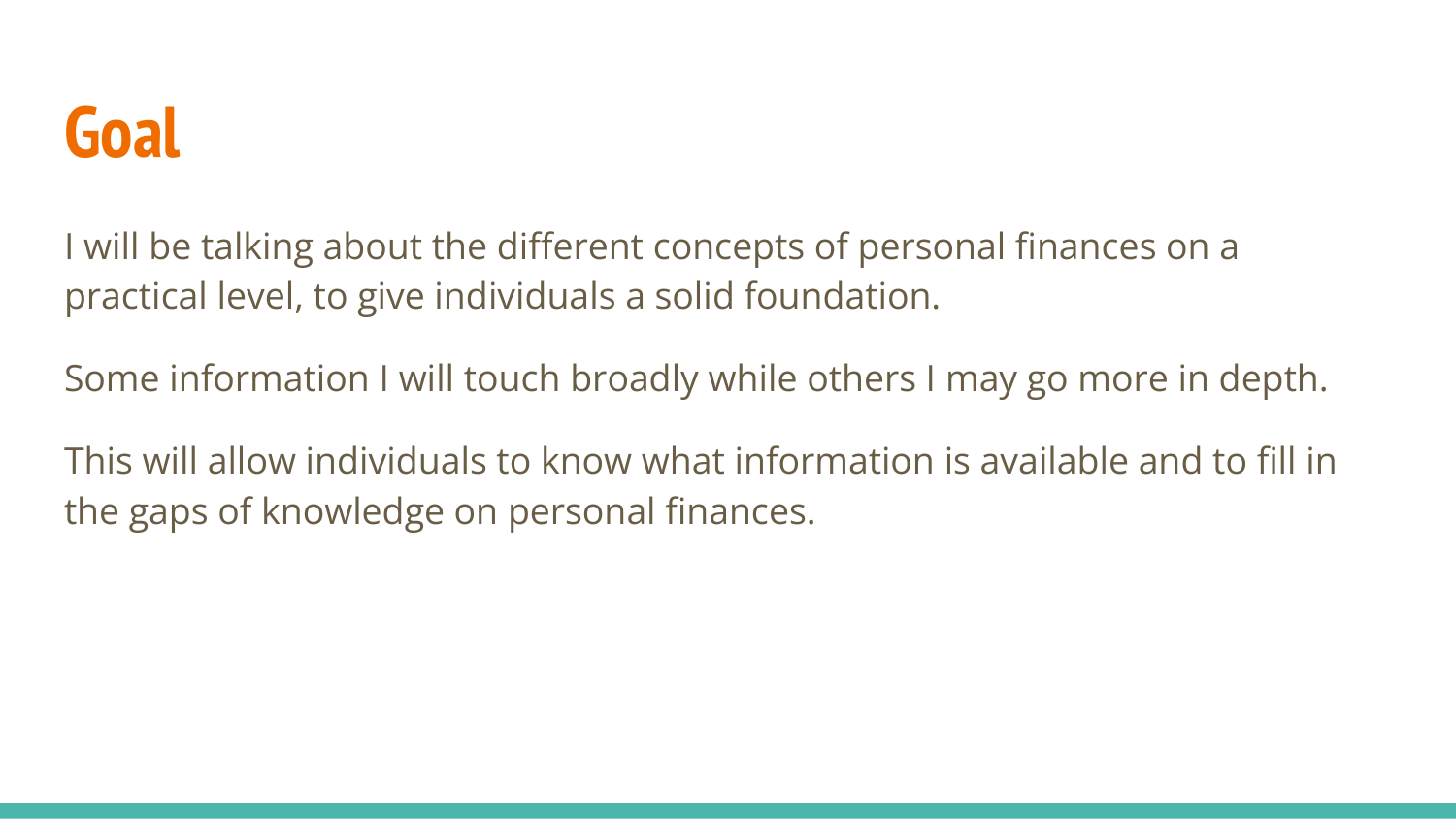

# Goal
I will be talking about the different concepts of personal finances on a practical level, to give individuals a solid foundation.
Some information I will touch broadly while others I may go more in depth.
This will allow individuals to know what information is available and to fill in the gaps of knowledge on personal finances.